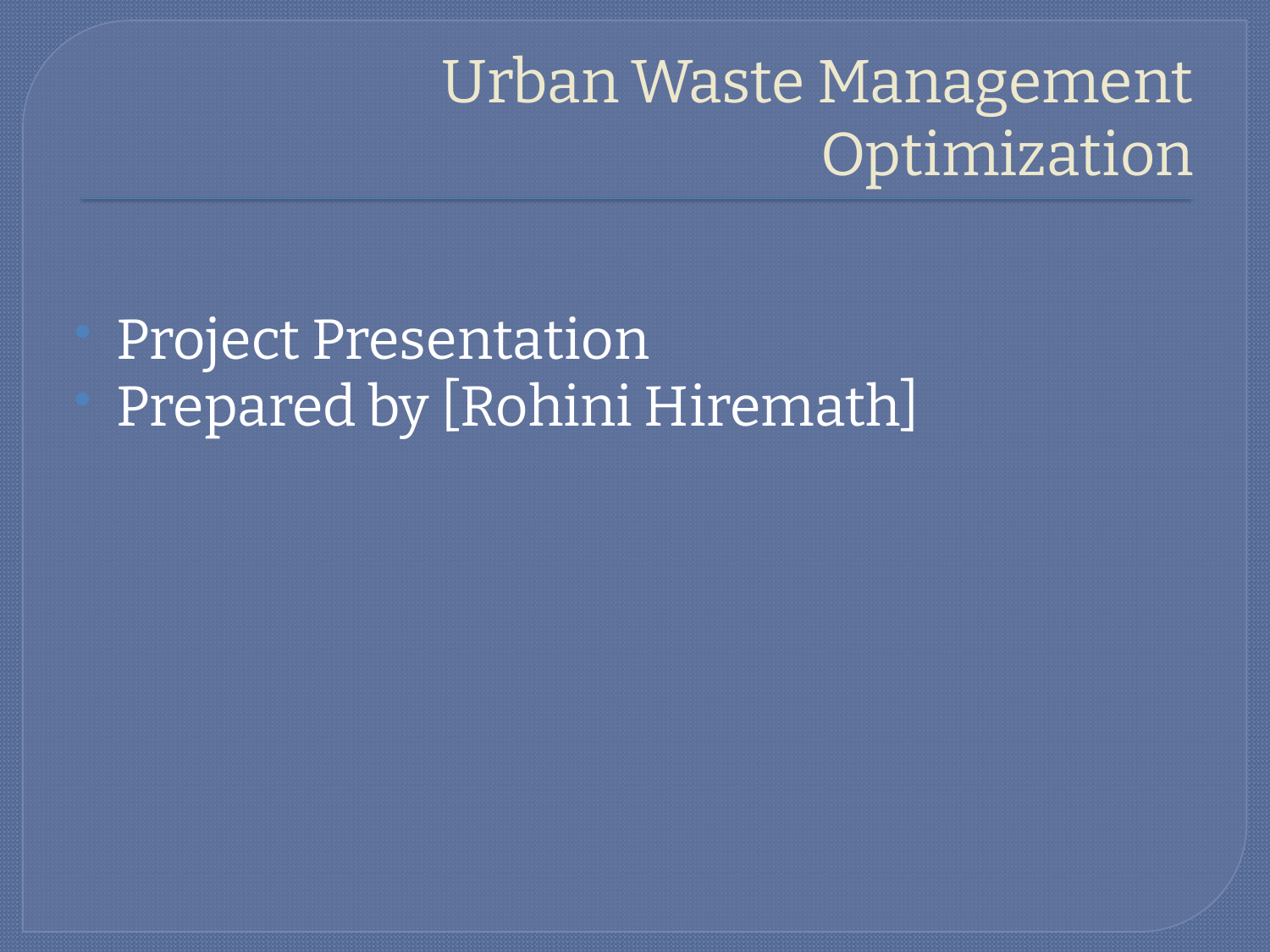

# Urban Waste Management Optimization

Project Presentation
Prepared by [Rohini Hiremath]